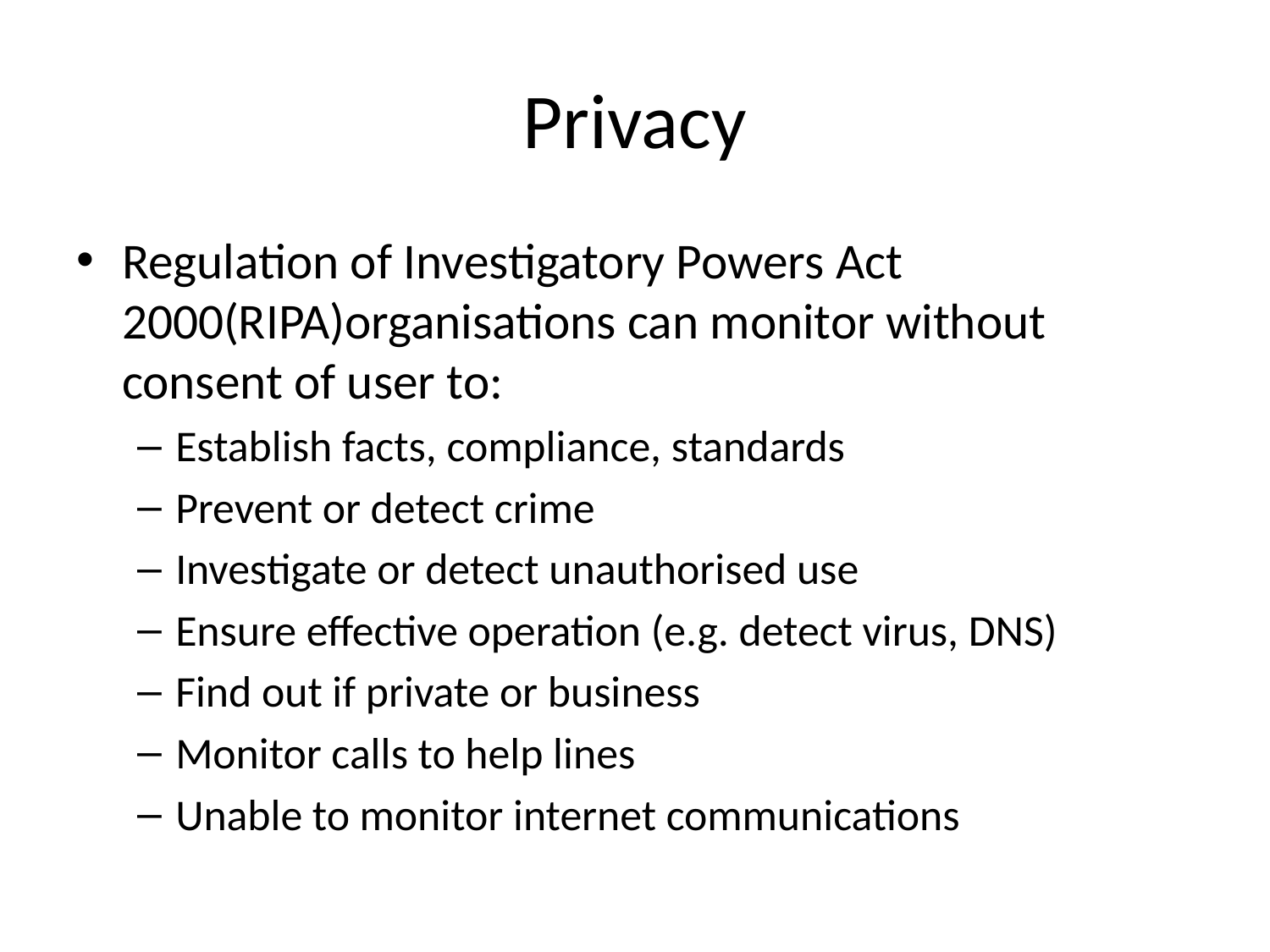

# Privacy
Regulation of Investigatory Powers Act 2000(RIPA)organisations can monitor without consent of user to:
Establish facts, compliance, standards
Prevent or detect crime
Investigate or detect unauthorised use
Ensure effective operation (e.g. detect virus, DNS)
Find out if private or business
Monitor calls to help lines
Unable to monitor internet communications